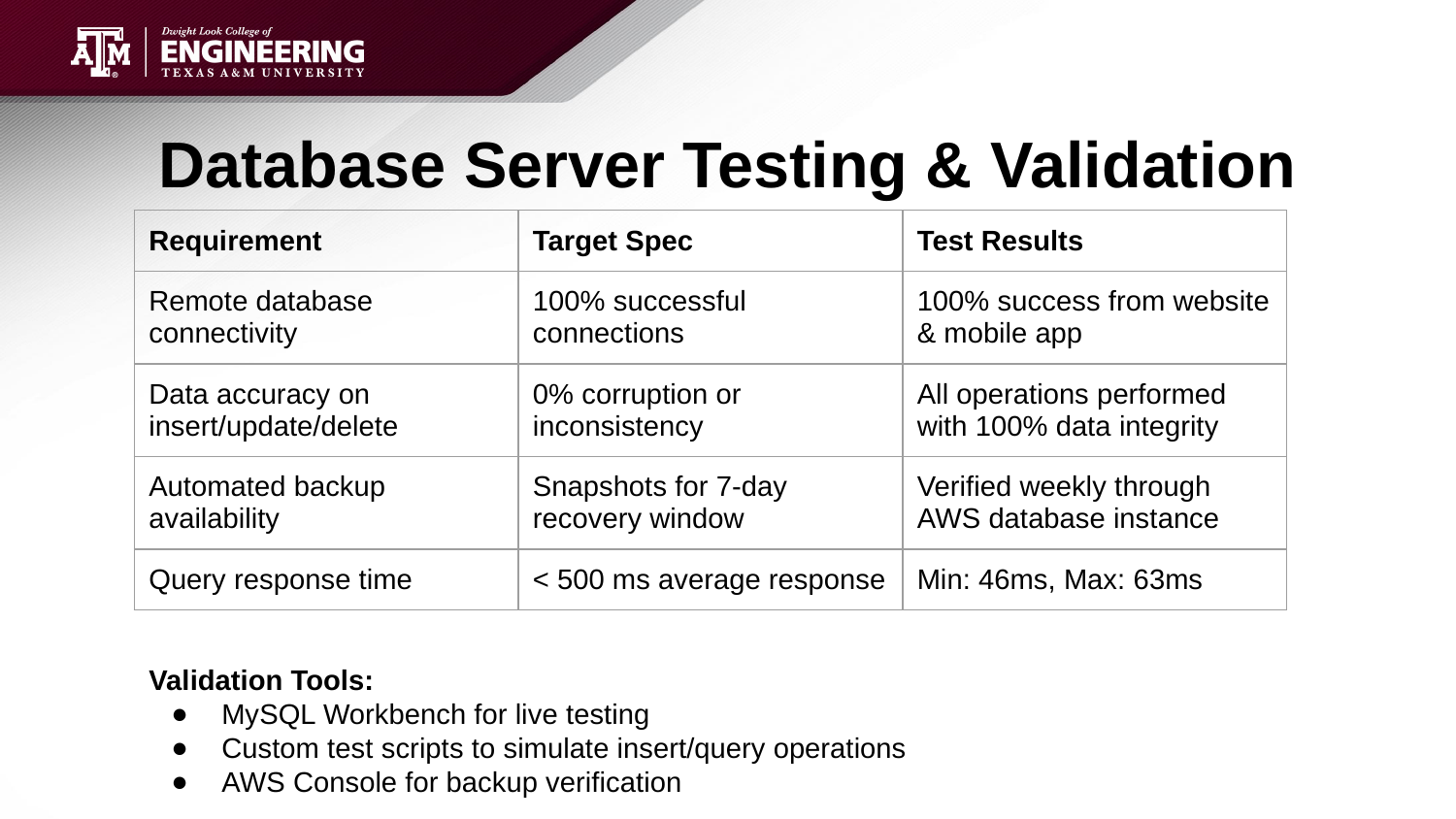

# Database Server Testing & Validation
| Requirement | Target Spec | Test Results |
| --- | --- | --- |
| Remote database connectivity | 100% successful connections | 100% success from website & mobile app |
| Data accuracy on insert/update/delete | 0% corruption or inconsistency | All operations performed with 100% data integrity |
| Automated backup availability | Snapshots for 7-day recovery window | Verified weekly through AWS database instance |
| Query response time | < 500 ms average response | Min: 46ms, Max: 63ms |
Validation Tools:
MySQL Workbench for live testing
Custom test scripts to simulate insert/query operations
AWS Console for backup verification